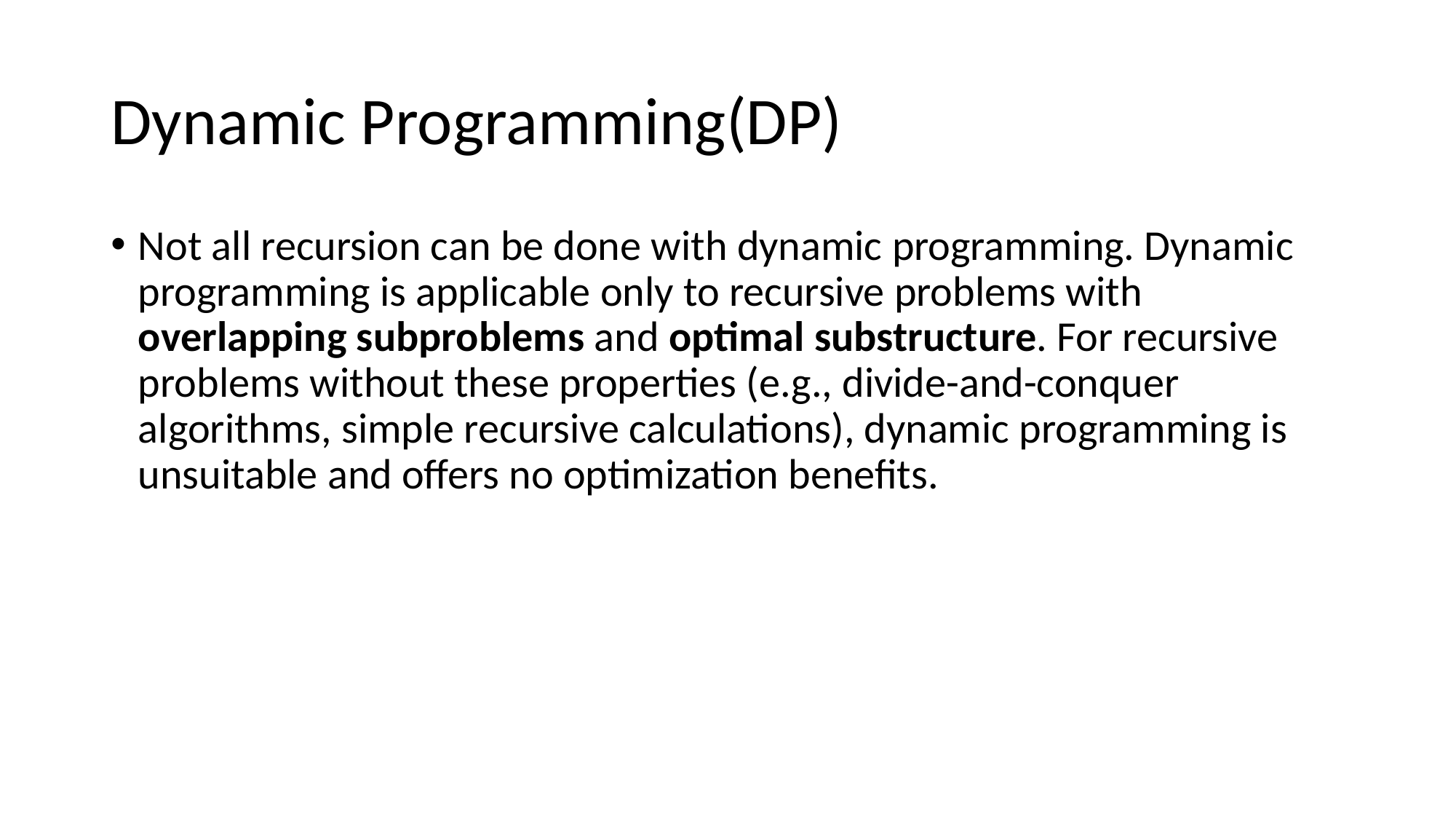

# Dynamic Programming(DP)
Not all recursion can be done with dynamic programming. Dynamic programming is applicable only to recursive problems with overlapping subproblems and optimal substructure. For recursive problems without these properties (e.g., divide-and-conquer algorithms, simple recursive calculations), dynamic programming is unsuitable and offers no optimization benefits.